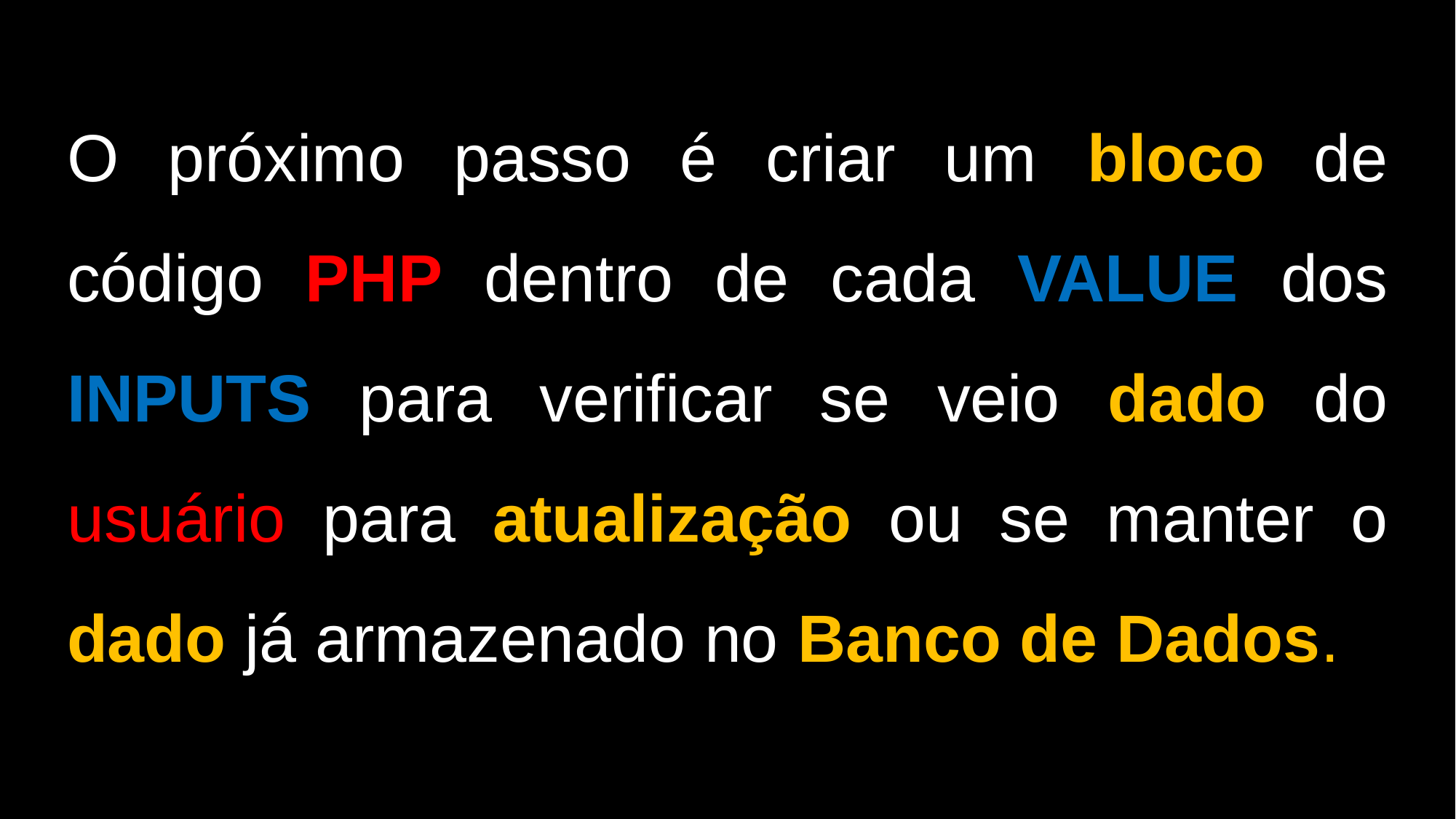

# O próximo passo é criar um bloco de código PHP dentro de cada VALUE dos INPUTS para verificar se veio dado do usuário para atualização ou se manter o dado já armazenado no Banco de Dados.